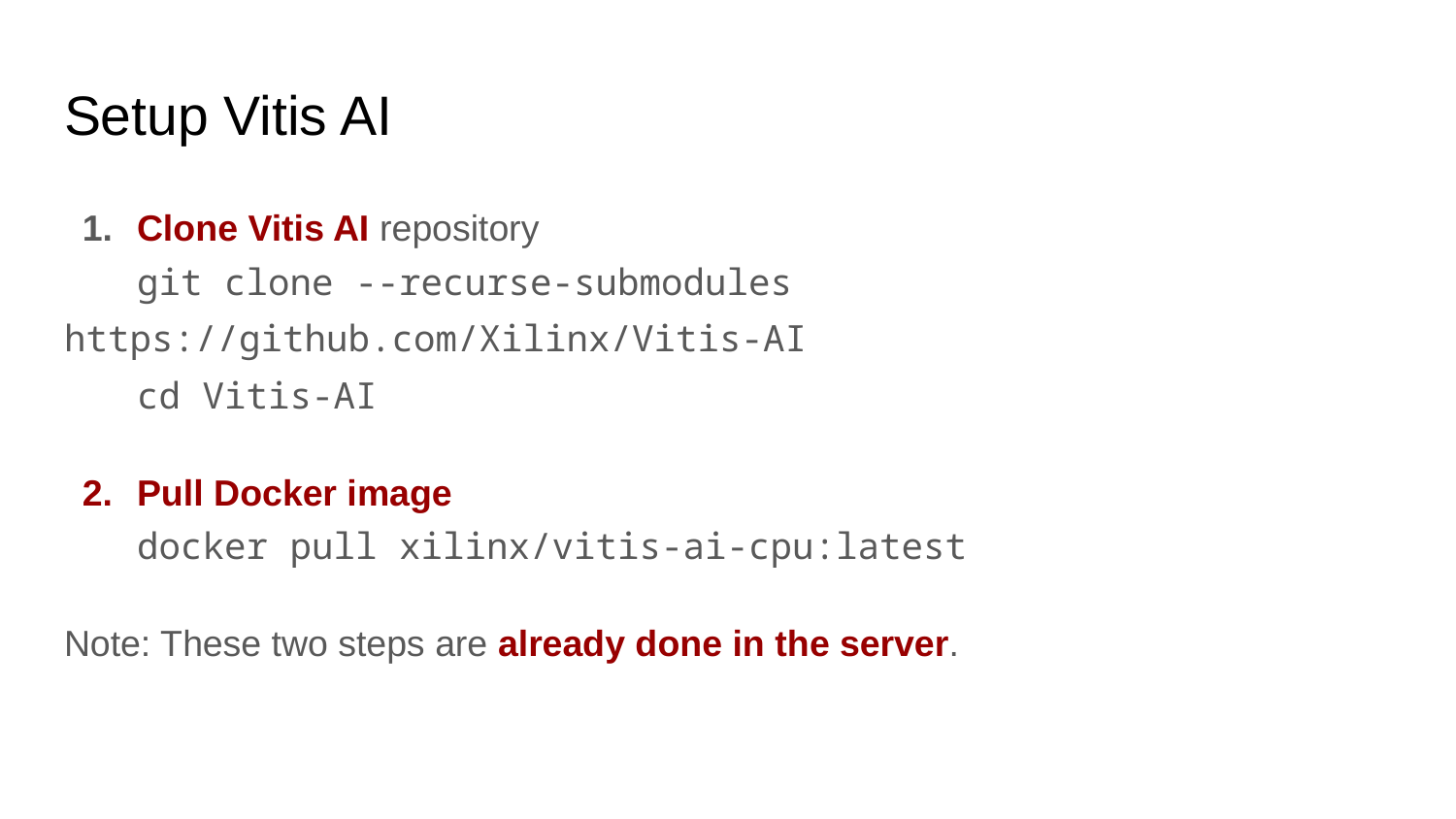

# Setup Vitis AI
Clone Vitis AI repository
git clone --recurse-submodules https://github.com/Xilinx/Vitis-AI
cd Vitis-AI

Pull Docker image
docker pull xilinx/vitis-ai-cpu:latest

Note: These two steps are already done in the server.